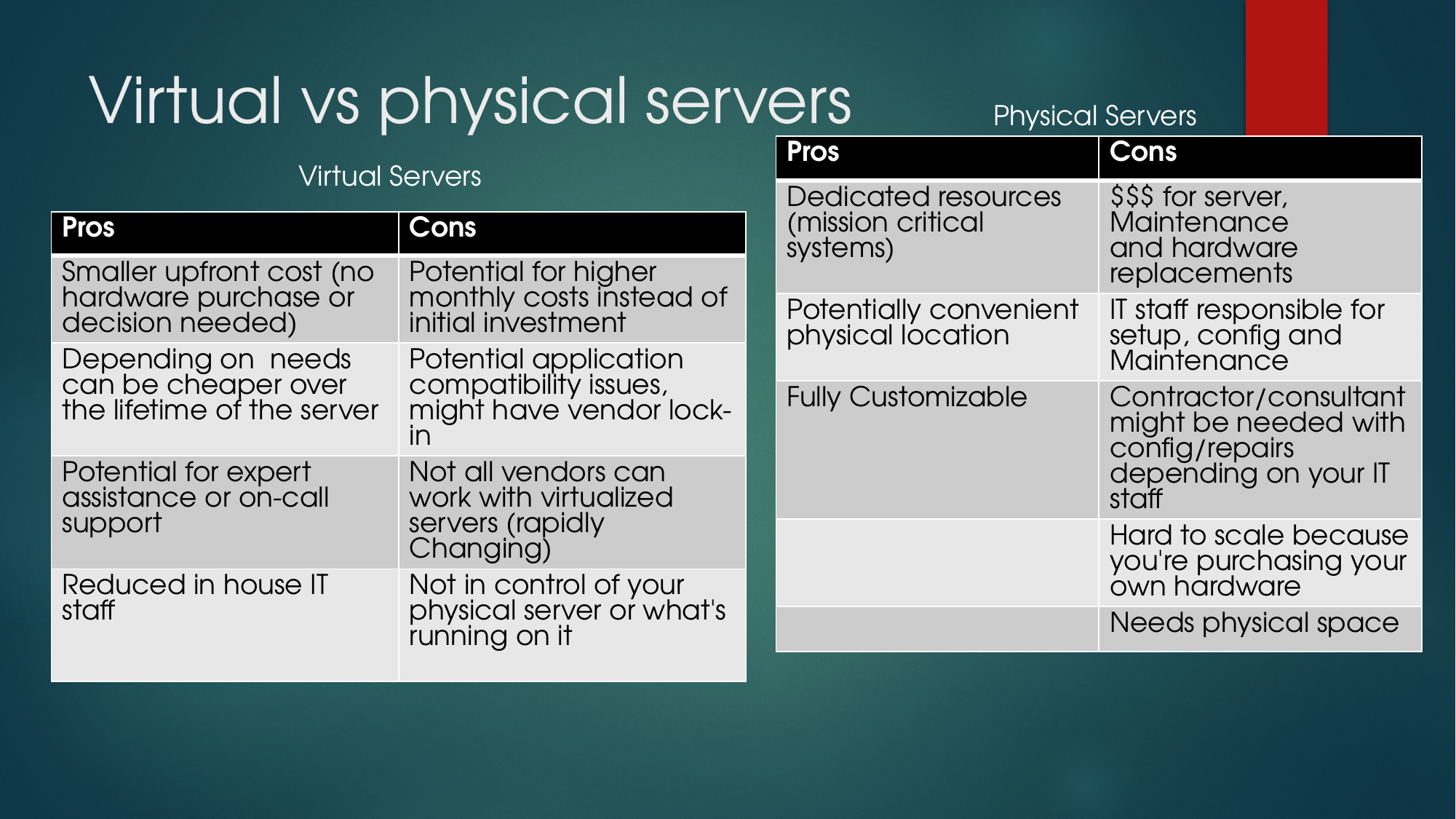

# Virtual vs physical servers
Physical Servers
| Pros | Cons |
| --- | --- |
| Dedicated resources (mission critical systems) | $$$ for server, Maintenance and hardware replacements |
| Potentially convenient physical location | IT staff responsible for setup, config and Maintenance |
| Fully Customizable | Contractor/consultant might be needed with config/repairs depending on your IT staff |
|  | Hard to scale because you're purchasing your own hardware |
|  | Needs physical space |
Virtual Servers
| Pros | Cons |
| --- | --- |
| Smaller upfront cost (no hardware purchase or decision needed) | Potential for higher monthly costs instead of initial investment |
| Depending on  needs can be cheaper over the lifetime of the server | Potential application compatibility issues, might have vendor lock-in |
| Potential for expert assistance or on-call support | Not all vendors can work with virtualized servers (rapidly Changing) |
| Reduced in house IT staff | Not in control of your physical server or what's running on it |